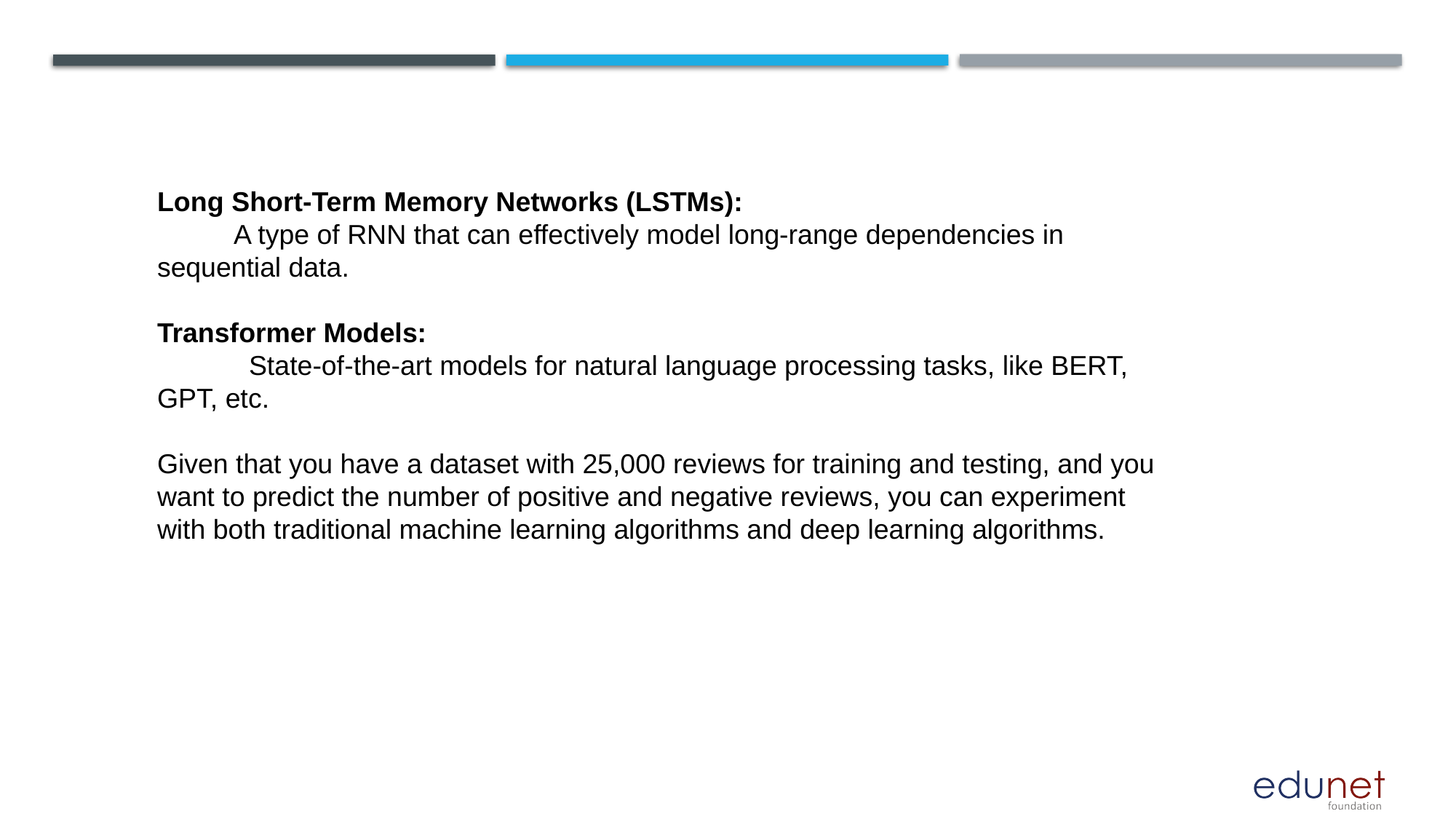

Long Short-Term Memory Networks (LSTMs):
          A type of RNN that can effectively model long-range dependencies in sequential data.

Transformer Models:
            State-of-the-art models for natural language processing tasks, like BERT, GPT, etc.

Given that you have a dataset with 25,000 reviews for training and testing, and you want to predict the number of positive and negative reviews, you can experiment with both traditional machine learning algorithms and deep learning algorithms.